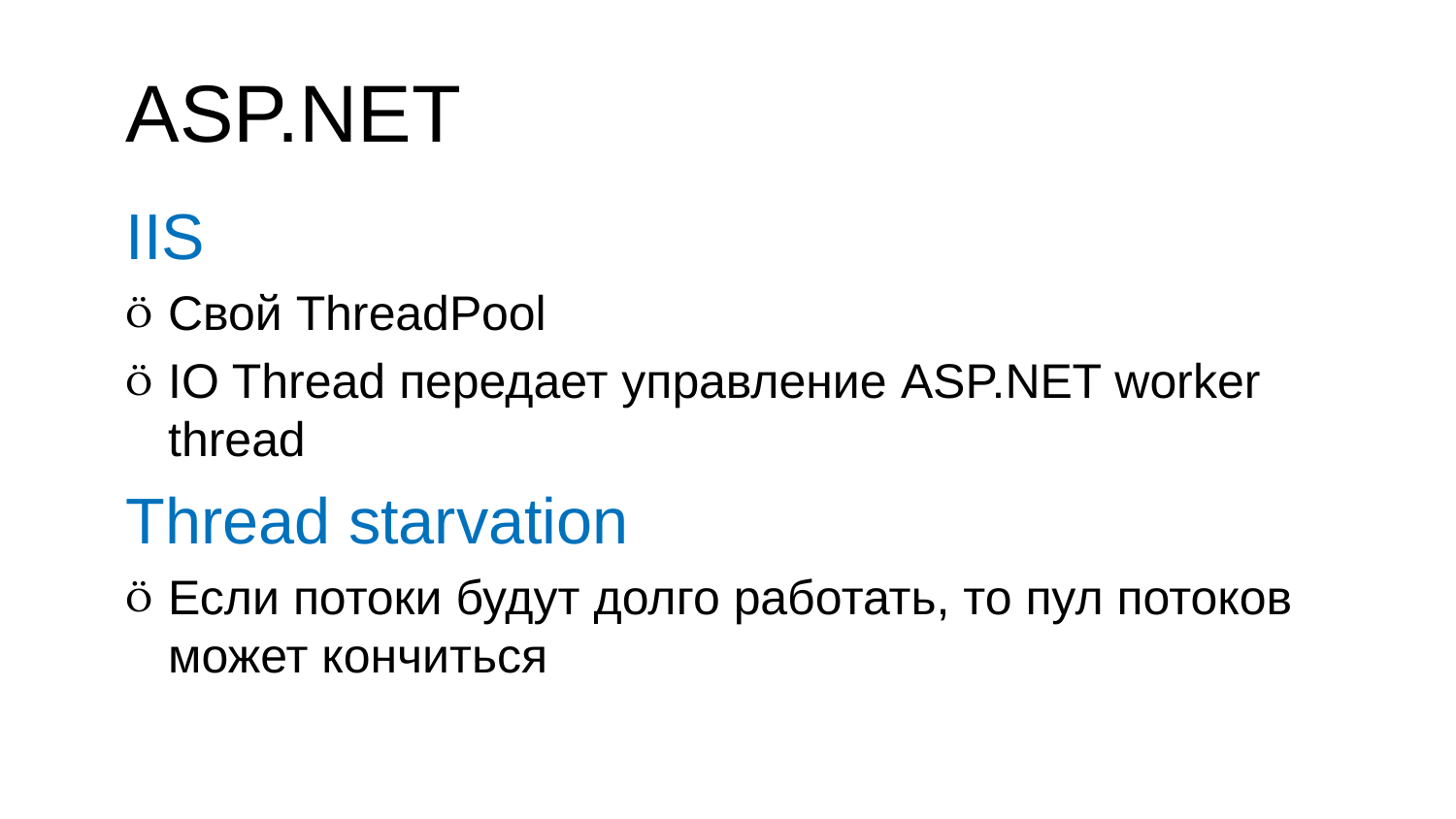

# ASP.NET
IIS
Свой ThreadPool
IO Thread передает управление ASP.NET worker thread
Thread starvation
Если потоки будут долго работать, то пул потоков может кончиться